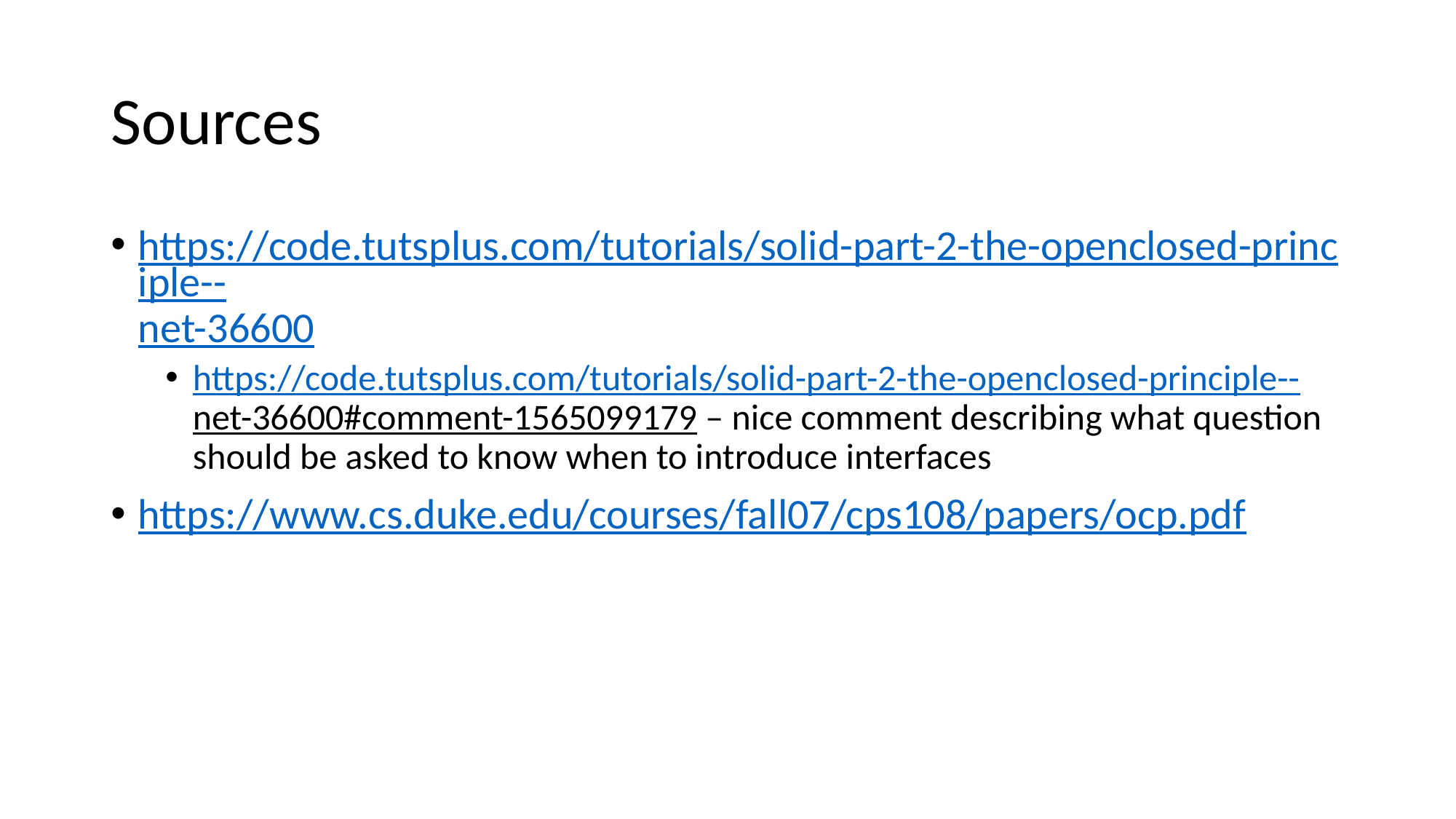

# Sources
https://code.tutsplus.com/tutorials/solid-part-2-the-openclosed-principle--net-36600
https://code.tutsplus.com/tutorials/solid-part-2-the-openclosed-principle--net-36600#comment-1565099179 – nice comment describing what question should be asked to know when to introduce interfaces
https://www.cs.duke.edu/courses/fall07/cps108/papers/ocp.pdf